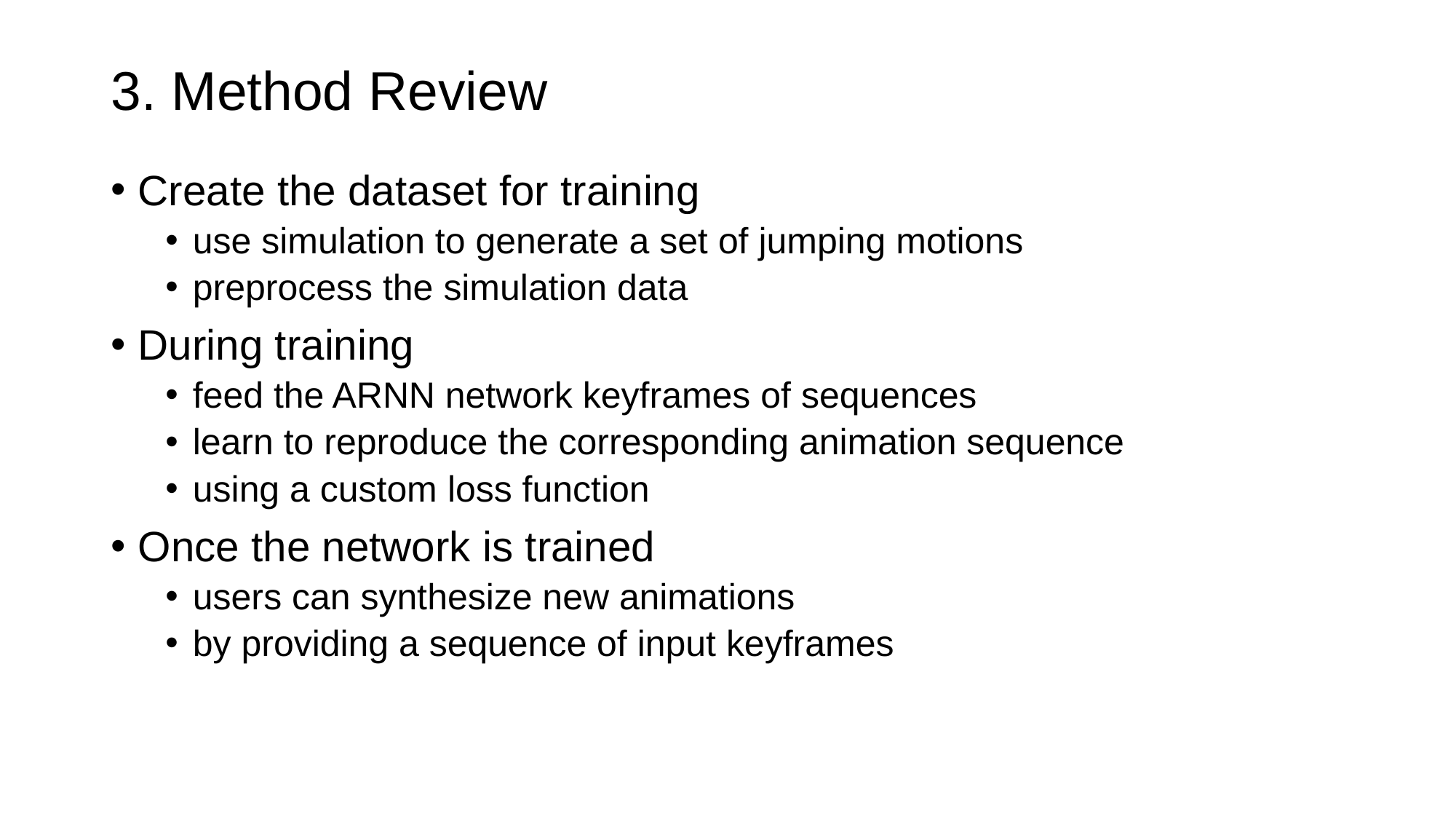

# 3. Method Review
Create the dataset for training
use simulation to generate a set of jumping motions
preprocess the simulation data
During training
feed the ARNN network keyframes of sequences
learn to reproduce the corresponding animation sequence
using a custom loss function
Once the network is trained
users can synthesize new animations
by providing a sequence of input keyframes